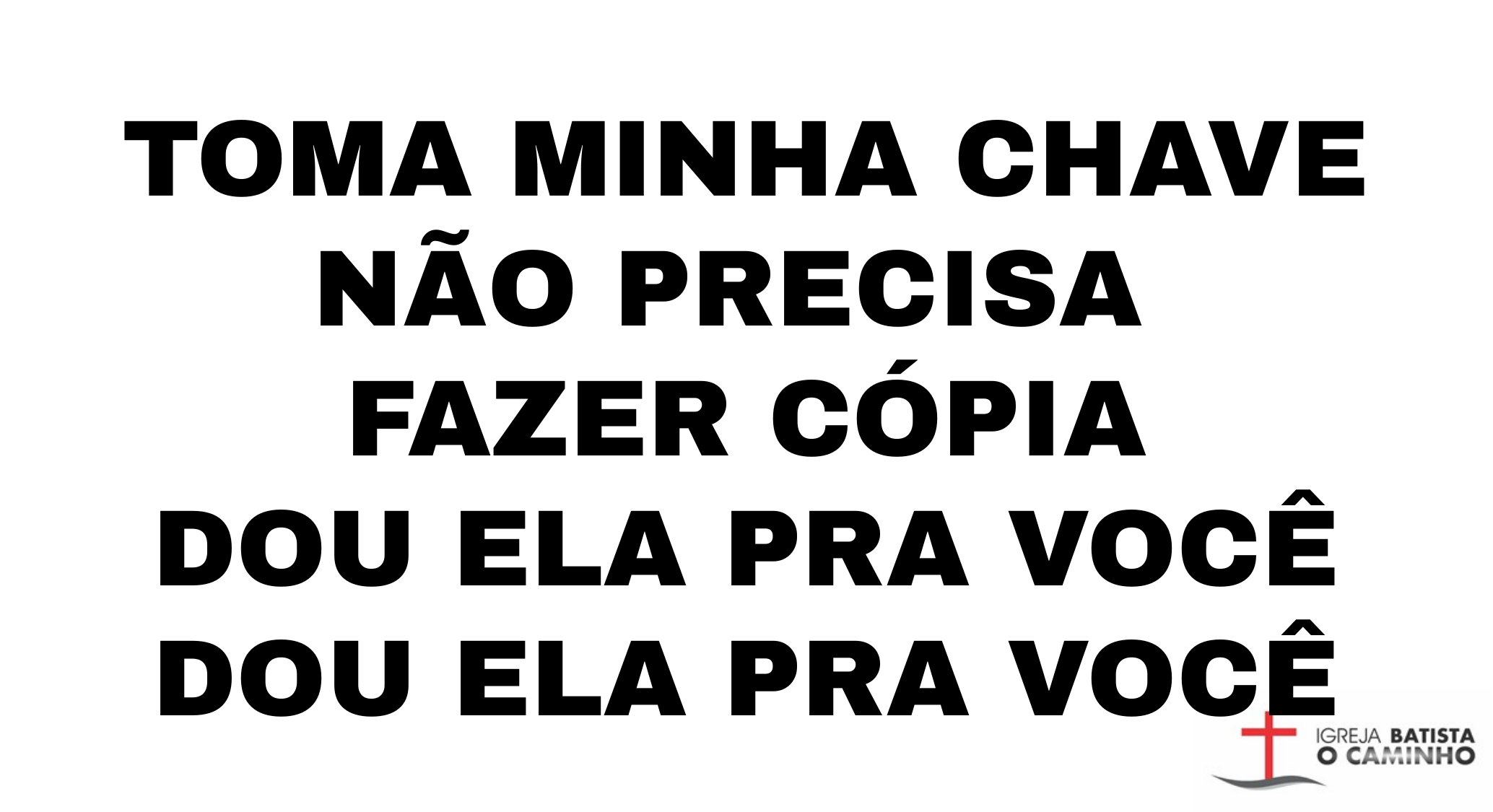

TOMA MINHA CHAVE NÃO PRECISA
FAZER CÓPIA
DOU ELA PRA VOCÊ
DOU ELA PRA VOCÊ